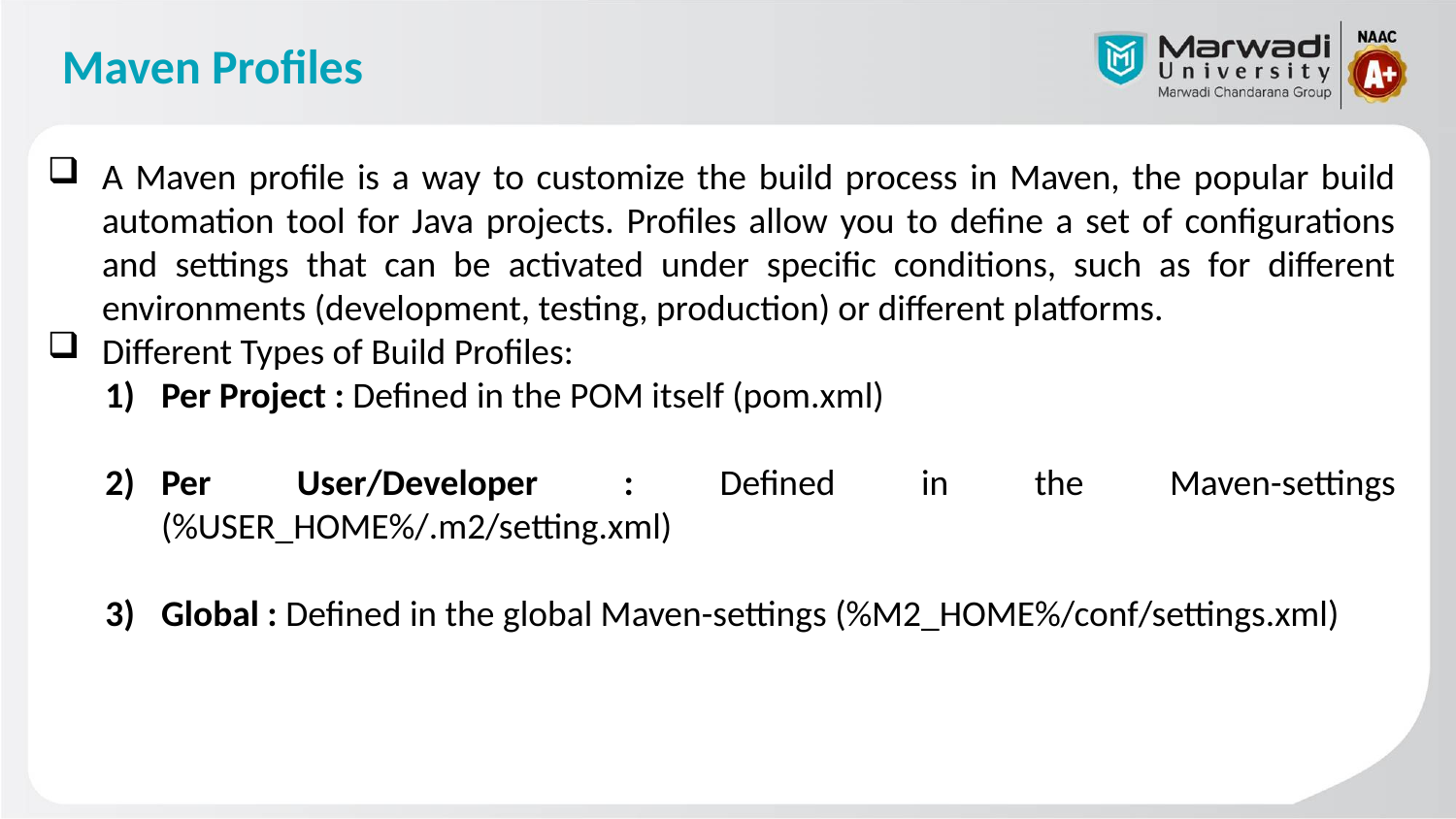

# Maven Profiles
A Maven profile is a way to customize the build process in Maven, the popular build automation tool for Java projects. Profiles allow you to define a set of configurations and settings that can be activated under specific conditions, such as for different environments (development, testing, production) or different platforms.
Different Types of Build Profiles:
Per Project : Defined in the POM itself (pom.xml)

Per User/Developer : Defined in the Maven-settings (%USER_HOME%/.m2/setting.xml)

Global : Defined in the global Maven-settings (%M2_HOME%/conf/settings.xml)